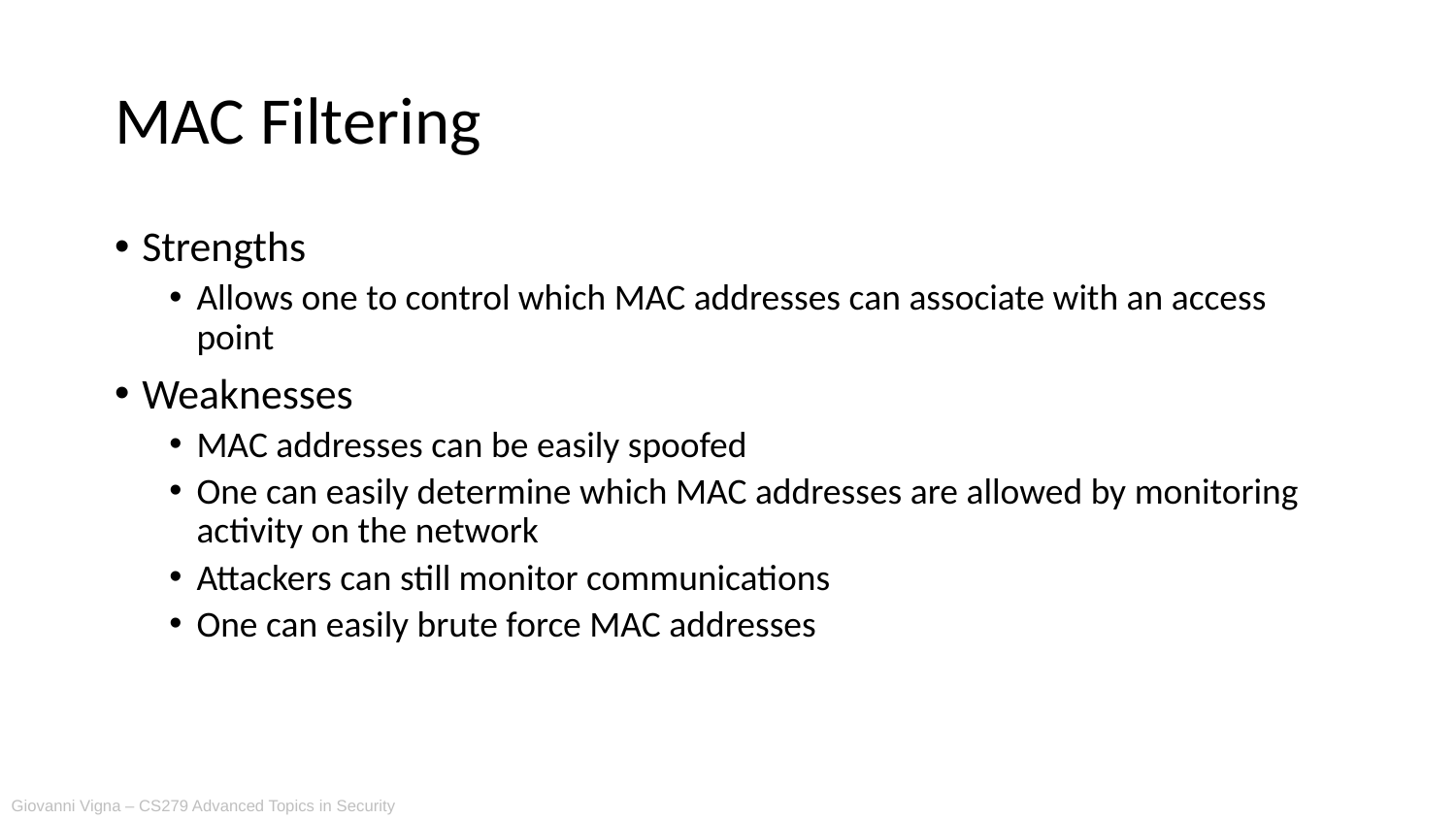

# MAC Filtering
Strengths
Allows one to control which MAC addresses can associate with an access point
Weaknesses
MAC addresses can be easily spoofed
One can easily determine which MAC addresses are allowed by monitoring activity on the network
Attackers can still monitor communications
One can easily brute force MAC addresses